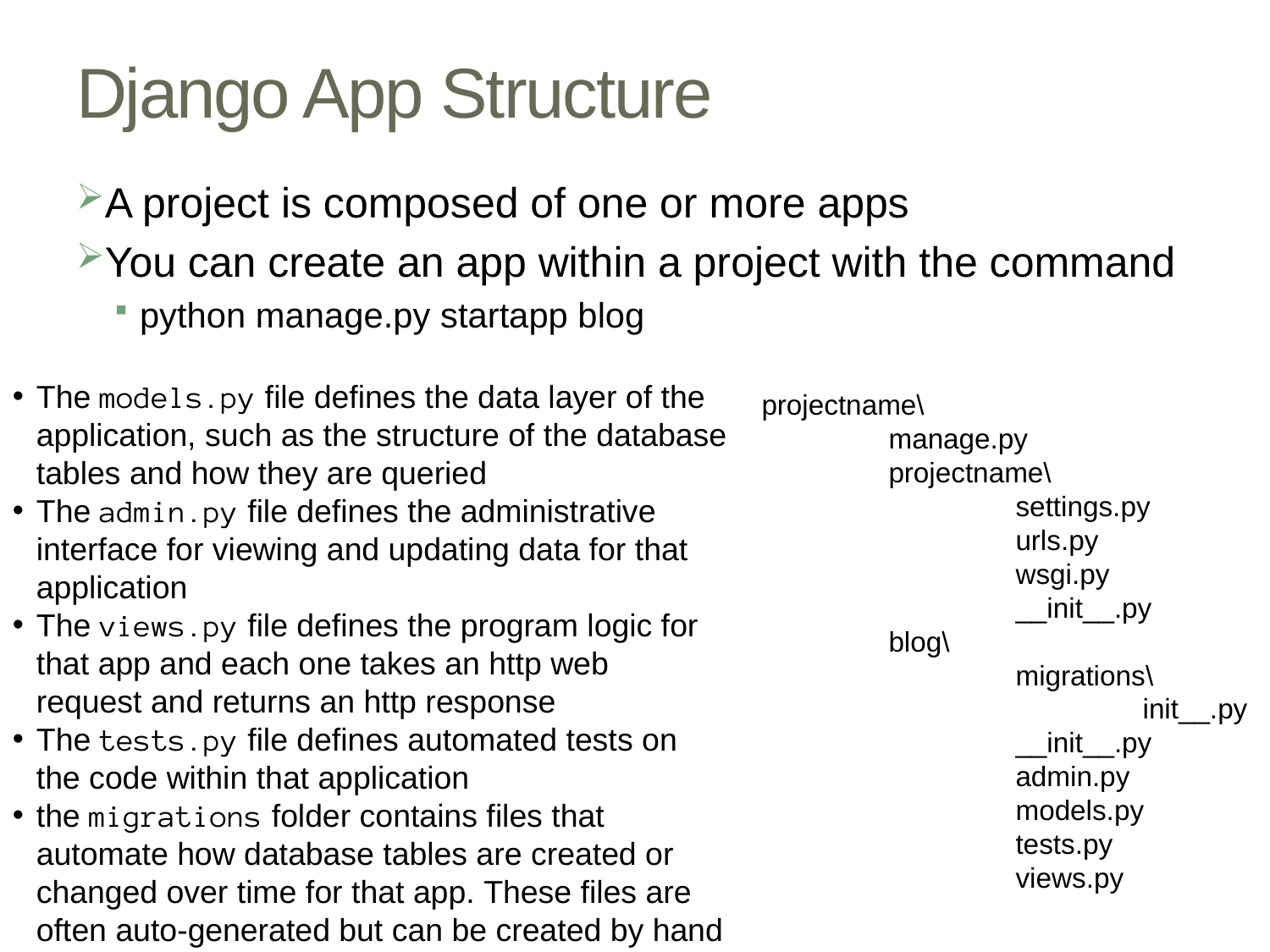

# Django App Structure
A project is composed of one or more apps
You can create an app within a project with the command
python manage.py startapp blog
The models.py file defines the data layer of the application, such as the structure of the database tables and how they are queried
The admin.py file defines the administrative interface for viewing and updating data for that application
The views.py file defines the program logic for that app and each one takes an http web request and returns an http response
The tests.py file defines automated tests on the code within that application
the migrations folder contains files that automate how database tables are created or changed over time for that app. These files are often auto-generated but can be created by hand
projectname\
  	manage.py
	projectname\				settings.py
		urls.py
	              	wsgi.py
                  	__init__.py
	blog\
		migrations\
    			init__.py
    		__init__.py
		admin.py
		models.py
		tests.py
		views.py